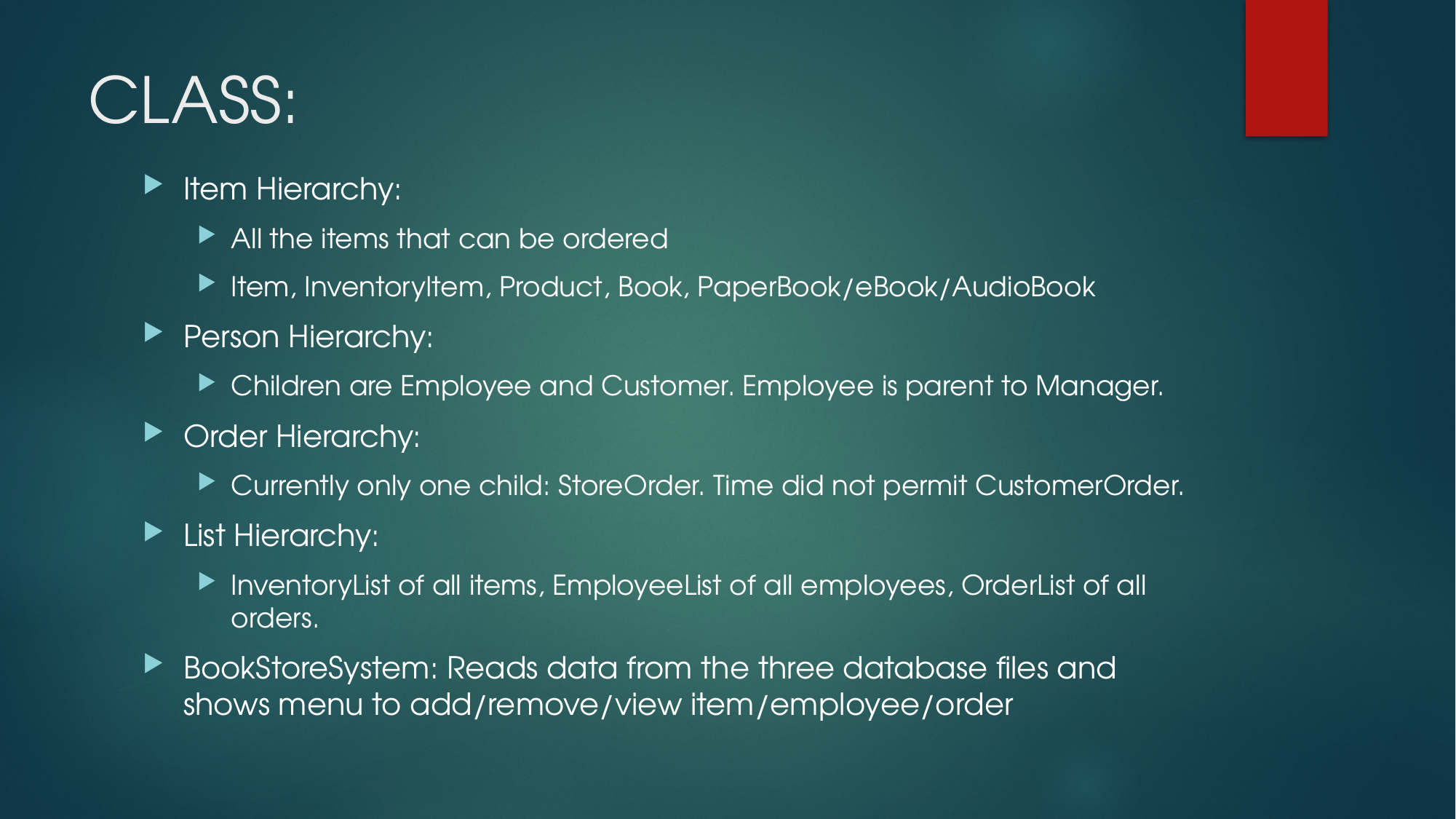

# CLASS:
Item Hierarchy:
All the items that can be ordered
Item, InventoryItem, Product, Book, PaperBook/eBook/AudioBook
Person Hierarchy:
Children are Employee and Customer. Employee is parent to Manager.
Order Hierarchy:
Currently only one child: StoreOrder. Time did not permit CustomerOrder.
List Hierarchy:
InventoryList of all items, EmployeeList of all employees, OrderList of all orders.
BookStoreSystem: Reads data from the three database files and shows menu to add/remove/view item/employee/order